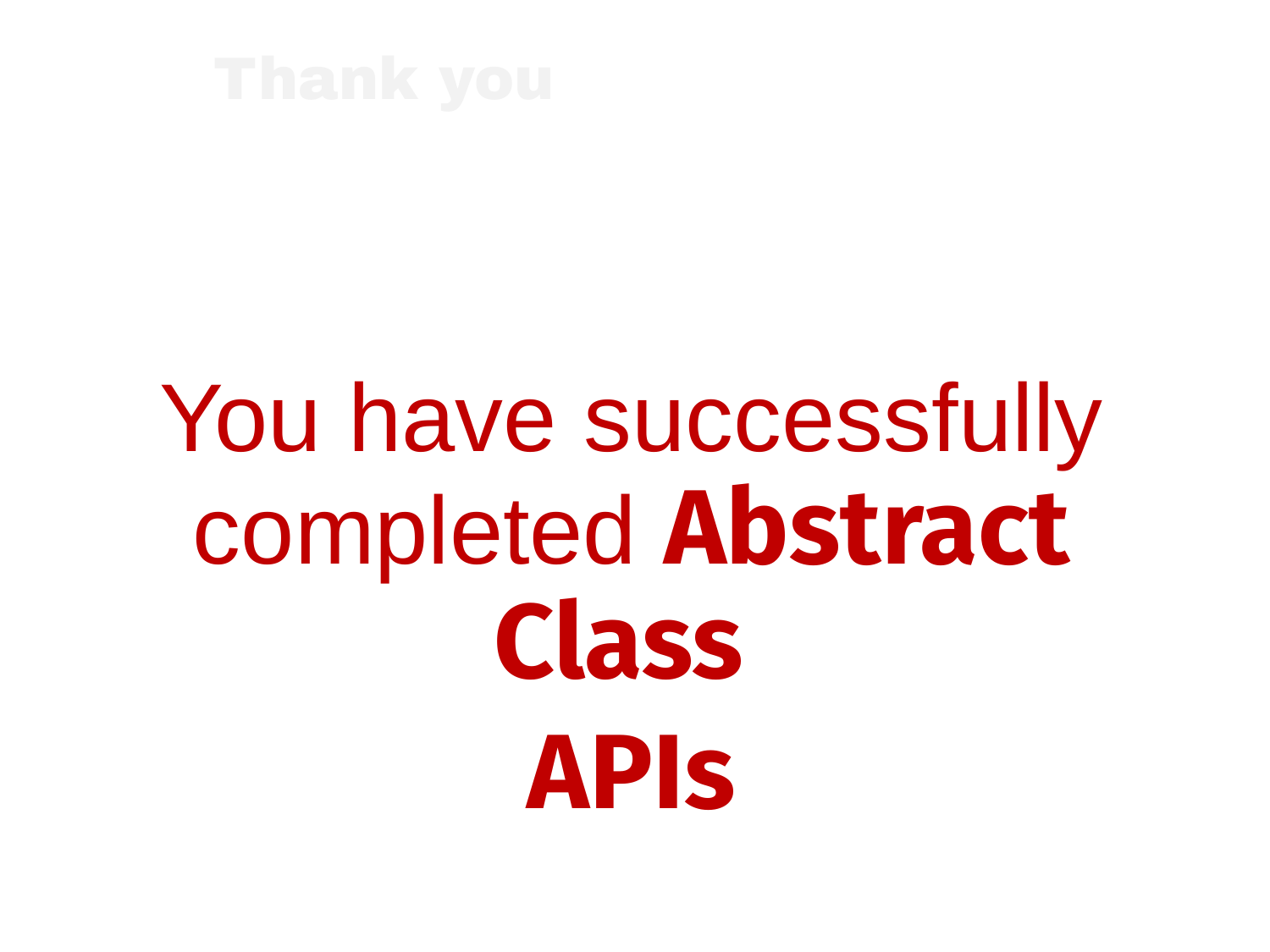

#
Thank you

You have successfully completed Abstract Class
APIs